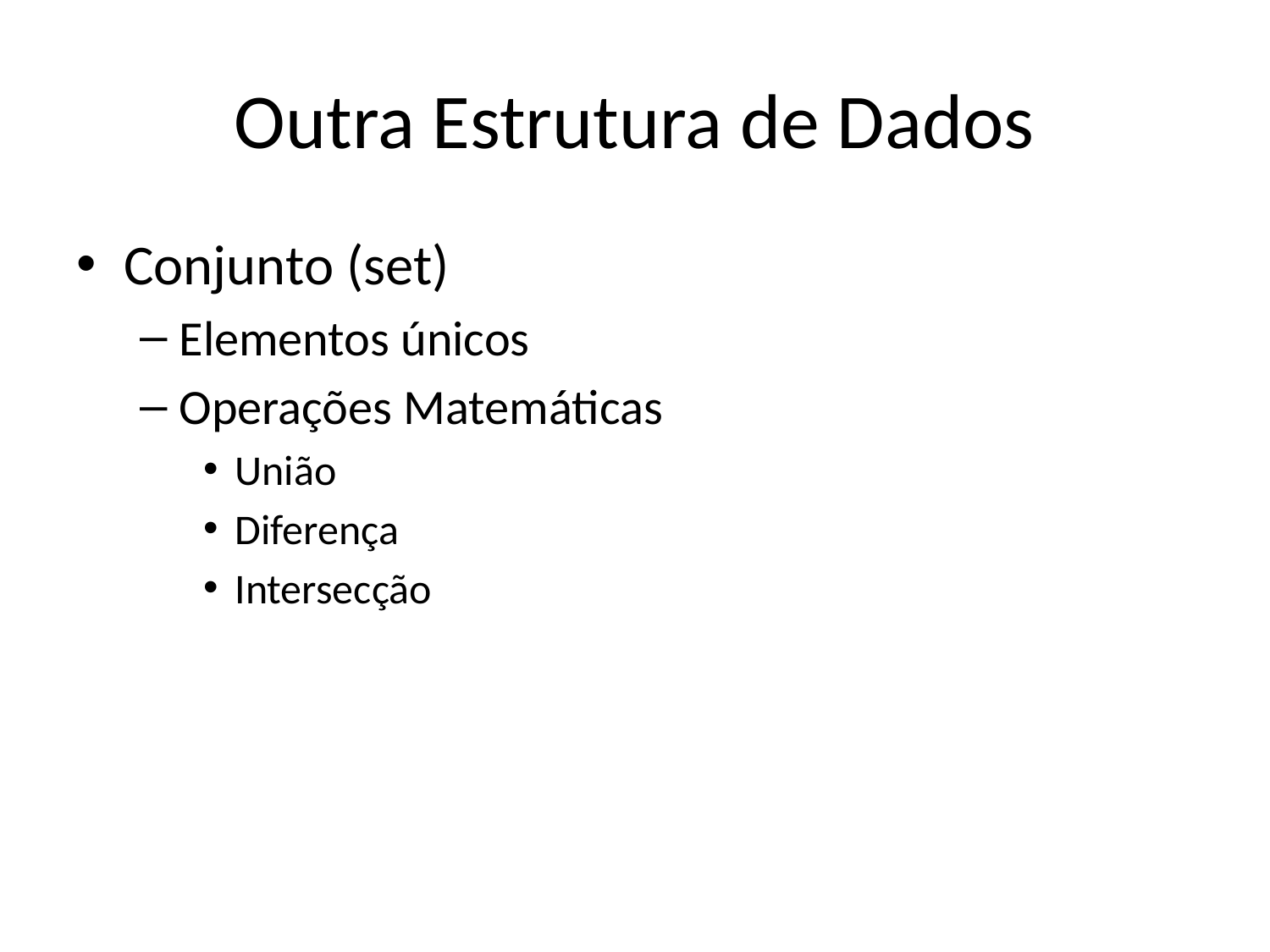

# Outra Estrutura de Dados
Conjunto (set)
Elementos únicos
Operações Matemáticas
União
Diferença
Intersecção